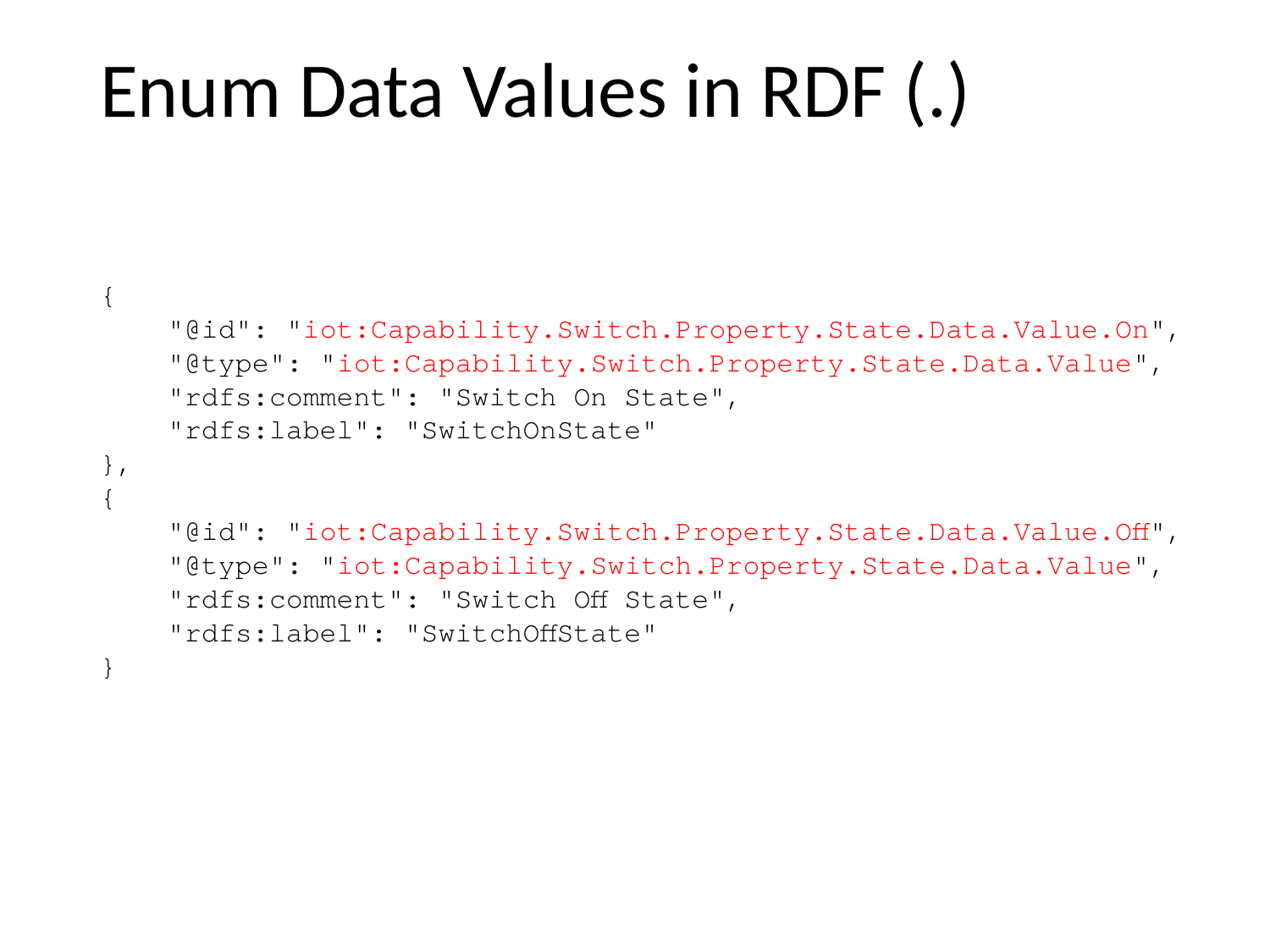

# Enum Data Values in RDF (.)
{
    "@id": "iot:Capability.Switch.Property.State.Data.Value.On",
    "@type": "iot:Capability.Switch.Property.State.Data.Value",
    "rdfs:comment": "Switch On State",
    "rdfs:label": "SwitchOnState"
},
{
    "@id": "iot:Capability.Switch.Property.State.Data.Value.Off",
    "@type": "iot:Capability.Switch.Property.State.Data.Value",
    "rdfs:comment": "Switch Off State",
    "rdfs:label": "SwitchOffState"
}